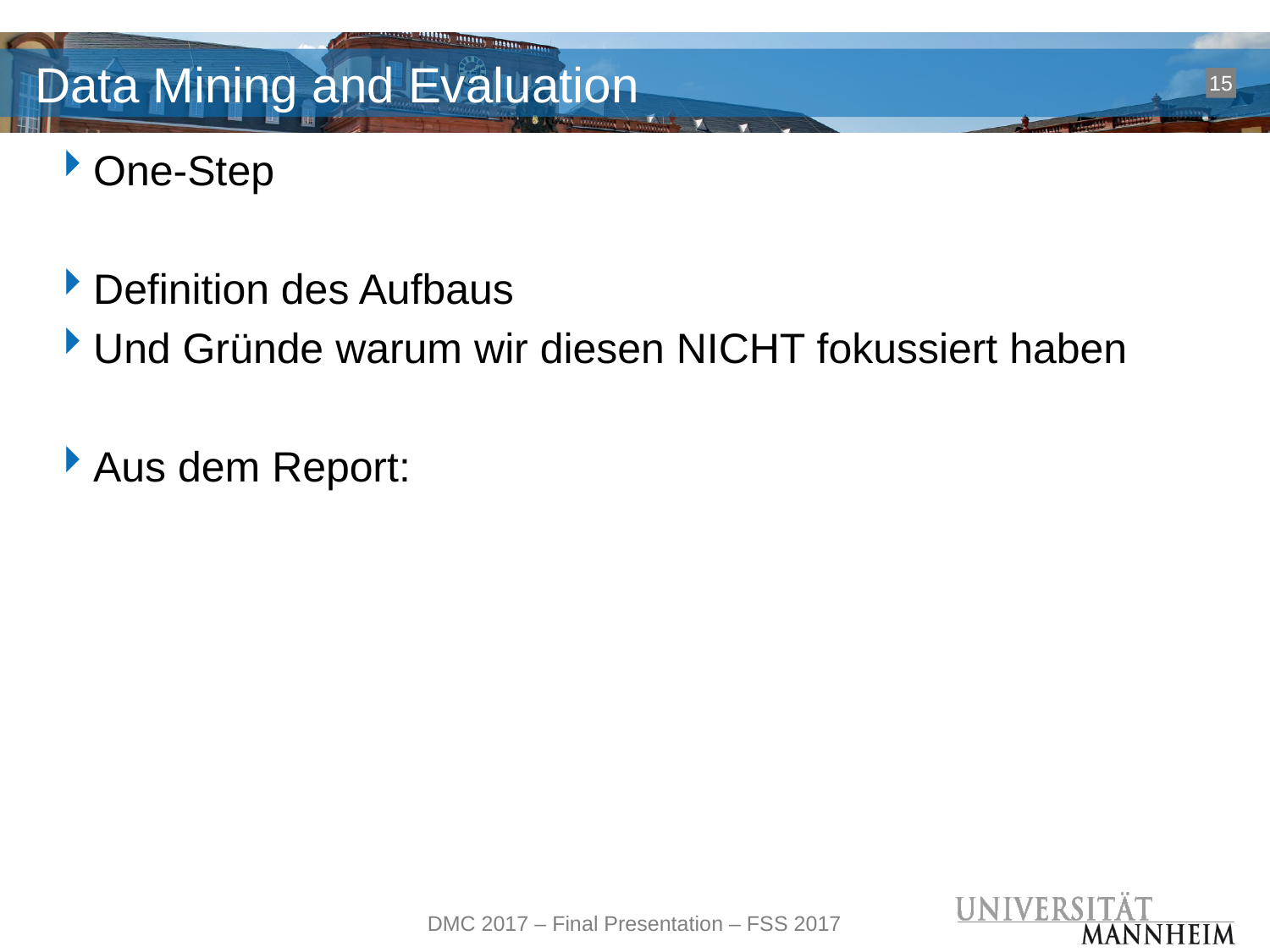

# Data Mining and Evaluation
15
One-Step

Definition des Aufbaus
Und Gründe warum wir diesen NICHT fokussiert haben

Aus dem Report:

DMC 2017 – Final Presentation – FSS 2017